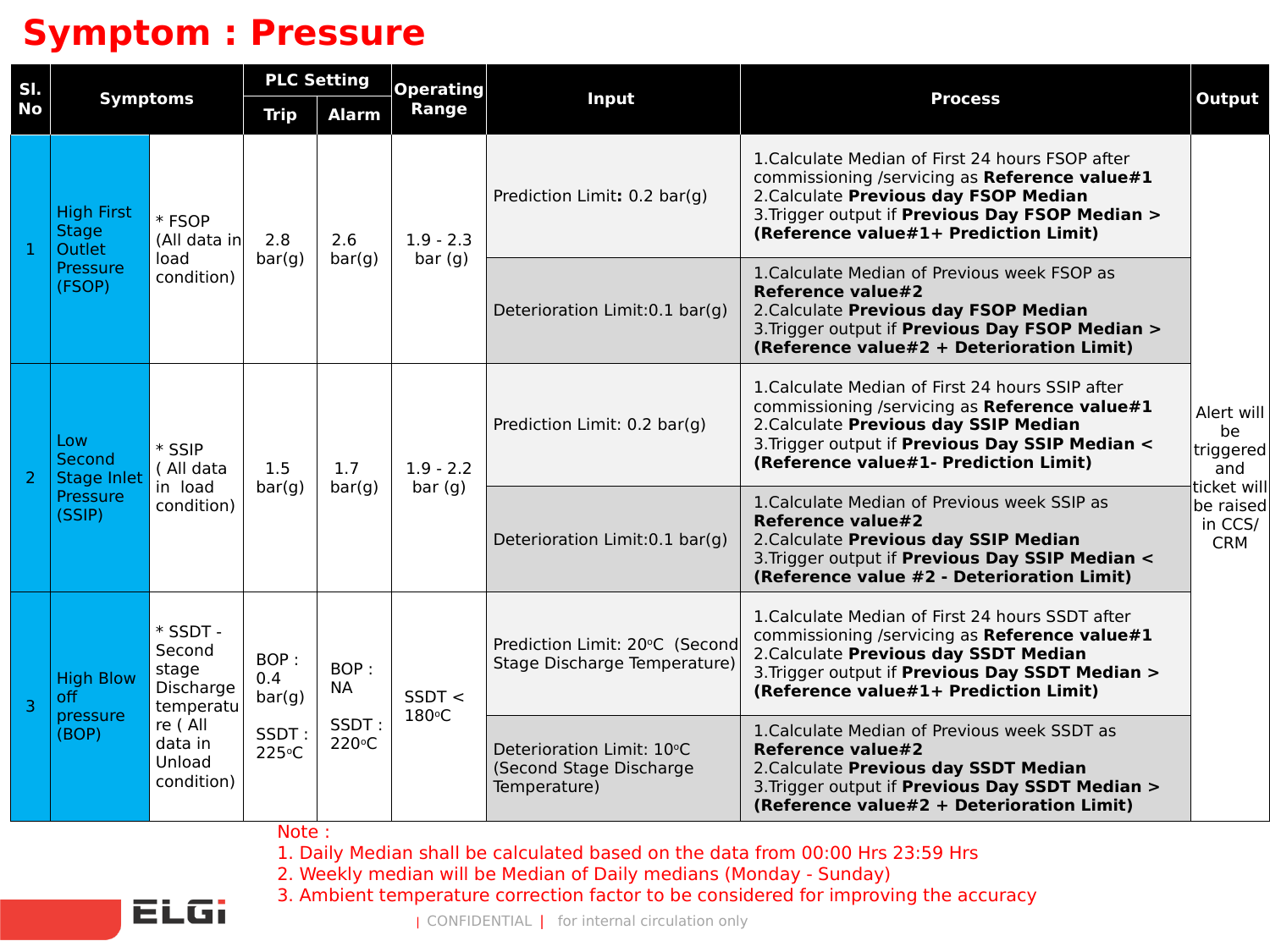

Symptom : Pressure
| Sl. No | Symptoms |  | PLC Setting |  | Operating Range | Input | Process | Output |
| --- | --- | --- | --- | --- | --- | --- | --- | --- |
|  |  |  | Trip | Alarm |  |  |  |  |
| 1 | High First Stage Outlet Pressure (FSOP) | \* FSOP (All data in load condition) | 2.8 bar(g) | 2.6 bar(g) | 1.9 - 2.3 bar (g) | Prediction Limit: 0.2 bar(g) | 1.Calculate Median of First 24 hours FSOP after commissioning /servicing as Reference value#1 2.Calculate Previous day FSOP Median 3.Trigger output if Previous Day FSOP Median > (Reference value#1+ Prediction Limit) | Alert will be triggered and ticket will be raised in CCS/ CRM |
|  |  |  |  |  |  | Deterioration Limit:0.1 bar(g) | 1.Calculate Median of Previous week FSOP as Reference value#2 2.Calculate Previous day FSOP Median 3.Trigger output if Previous Day FSOP Median > (Reference value#2 + Deterioration Limit) |  |
| 2 | Low Second Stage Inlet Pressure (SSIP) | \* SSIP ( All data in load condition) | 1.5 bar(g) | 1.7 bar(g) | 1.9 - 2.2 bar (g) | Prediction Limit: 0.2 bar(g) | 1.Calculate Median of First 24 hours SSIP after commissioning /servicing as Reference value#1 2.Calculate Previous day SSIP Median 3.Trigger output if Previous Day SSIP Median < (Reference value#1- Prediction Limit) |  |
|  |  |  |  |  |  | Deterioration Limit:0.1 bar(g) | 1.Calculate Median of Previous week SSIP as Reference value#2 2.Calculate Previous day SSIP Median 3.Trigger output if Previous Day SSIP Median < (Reference value #2 - Deterioration Limit) |  |
| 3 | High Blow off pressure (BOP) | \* SSDT - Second stage Discharge temperature ( All data in Unload condition) | BOP : 0.4 bar(g) SSDT : 225oC | BOP : NA SSDT : 220oC | SSDT < 180oC | Prediction Limit: 20oC (Second Stage Discharge Temperature) | 1.Calculate Median of First 24 hours SSDT after commissioning /servicing as Reference value#1 2.Calculate Previous day SSDT Median 3.Trigger output if Previous Day SSDT Median > (Reference value#1+ Prediction Limit) |  |
|  |  |  |  |  |  | Deterioration Limit: 10oC (Second Stage Discharge Temperature) | 1.Calculate Median of Previous week SSDT as Reference value#2 2.Calculate Previous day SSDT Median 3.Trigger output if Previous Day SSDT Median > (Reference value#2 + Deterioration Limit) |  |
Note :
1. Daily Median shall be calculated based on the data from 00:00 Hrs 23:59 Hrs
2. Weekly median will be Median of Daily medians (Monday - Sunday)
3. Ambient temperature correction factor to be considered for improving the accuracy